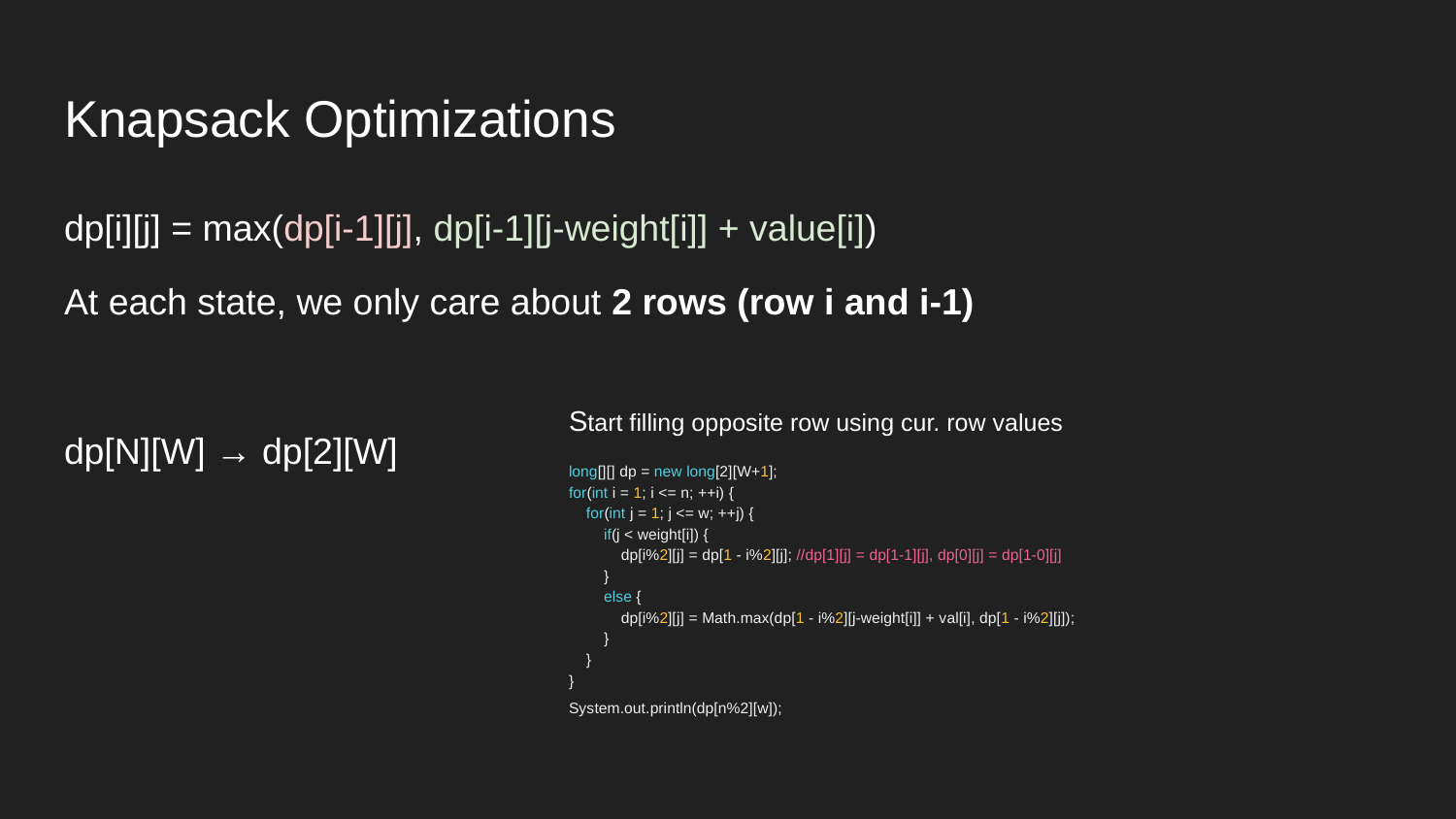

# Knapsack Optimizations
dp[i][j] = max(dp[i-1][j], dp[i-1][j-weight[i]] + value[i])
At each state, we only care about 2 rows (row i and i-1)

dp[N][W] → dp[2][W]
Start filling opposite row using cur. row values
long[][] dp = new long[2][W+1];
for(int i = 1; i <= n; ++i) {
    for(int j = 1; j <= w; ++j) {
        if(j < weight[i]) {
            dp[i%2][j] = dp[1 - i%2][j]; //dp[1][j] = dp[1-1][j], dp[0][j] = dp[1-0][j]
        }
        else {
            dp[i%2][j] = Math.max(dp[1 - i%2][j-weight[i]] + val[i], dp[1 - i%2][j]);
        }
    }
}
System.out.println(dp[n%2][w]);